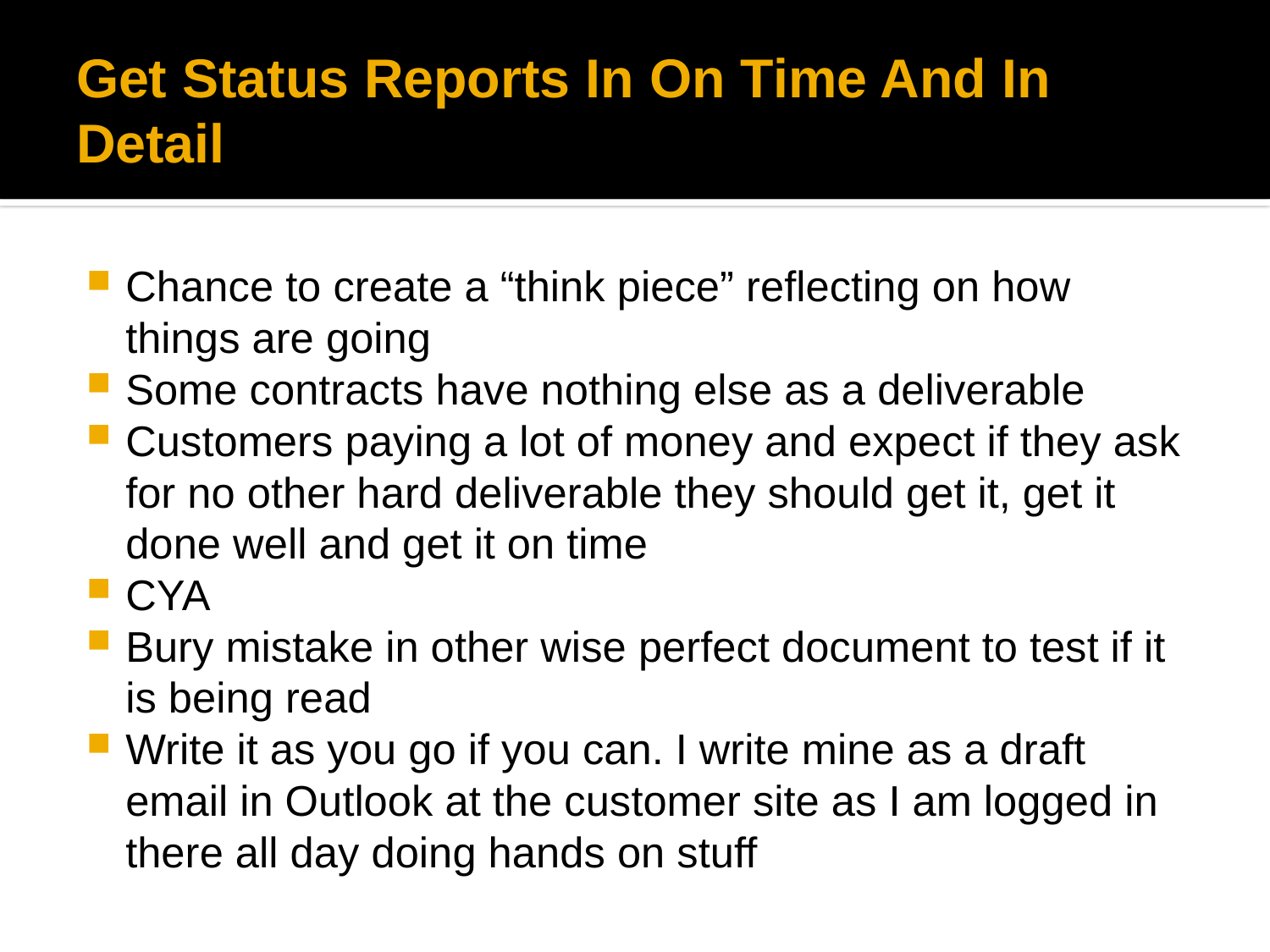

# Get Status Reports In On Time And In Detail
Chance to create a “think piece” reflecting on how things are going
Some contracts have nothing else as a deliverable
Customers paying a lot of money and expect if they ask for no other hard deliverable they should get it, get it  done well and get it on time
CYA
Bury mistake in other wise perfect document to test if it is being read
Write it as you go if you can. I write mine as a draft email in Outlook at the customer site as I am logged in there all day doing hands on stuff